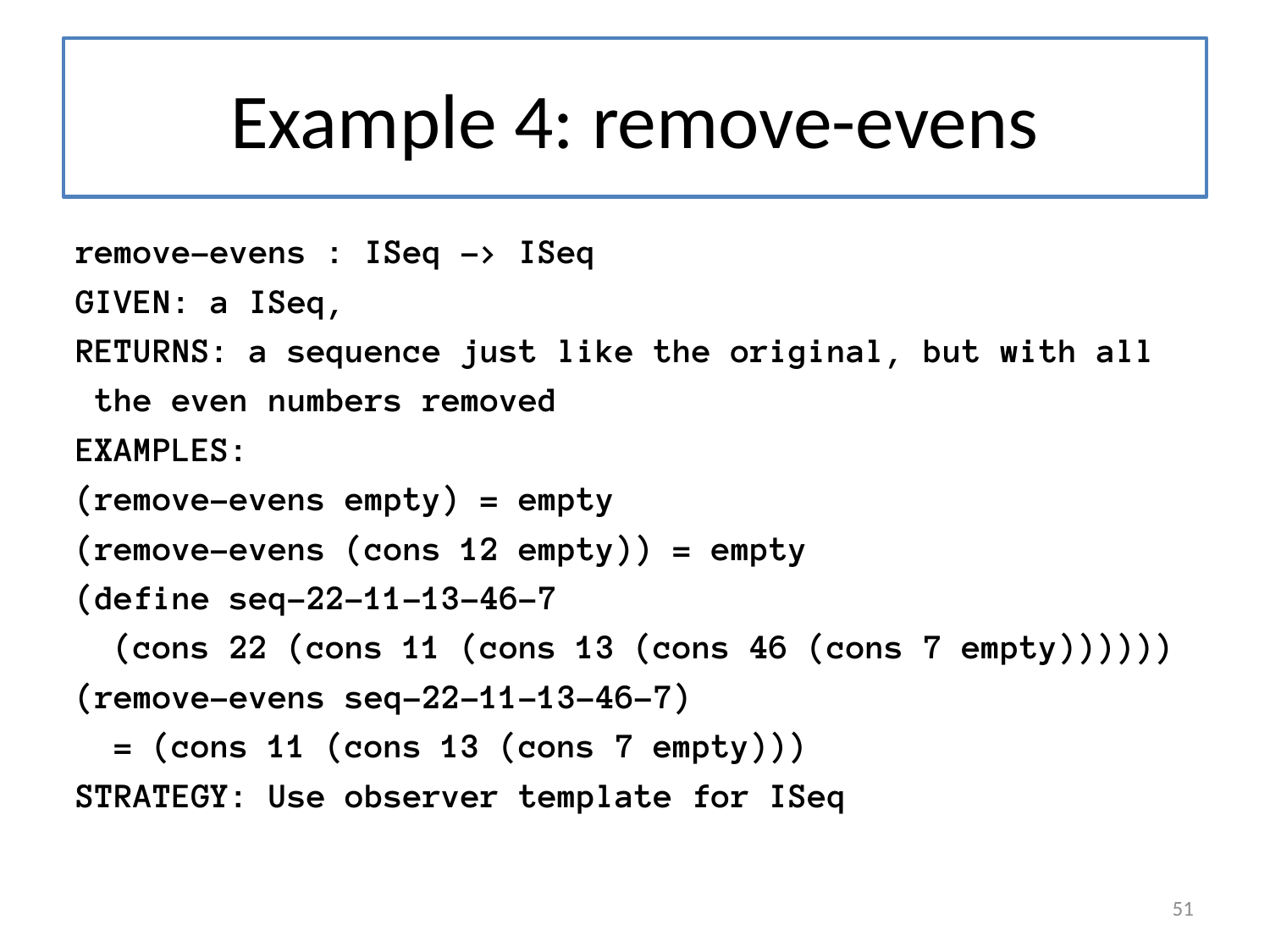

# Example 4: remove-evens
remove-evens : ISeq -> ISeq
GIVEN: a ISeq,
RETURNS: a sequence just like the original, but with all
 the even numbers removed
EXAMPLES:
(remove-evens empty) = empty
(remove-evens (cons 12 empty)) = empty
(define seq-22-11-13-46-7
  (cons 22 (cons 11 (cons 13 (cons 46 (cons 7 empty))))))
(remove-evens seq-22-11-13-46-7)
  = (cons 11 (cons 13 (cons 7 empty)))
STRATEGY: Use observer template for ISeq
51